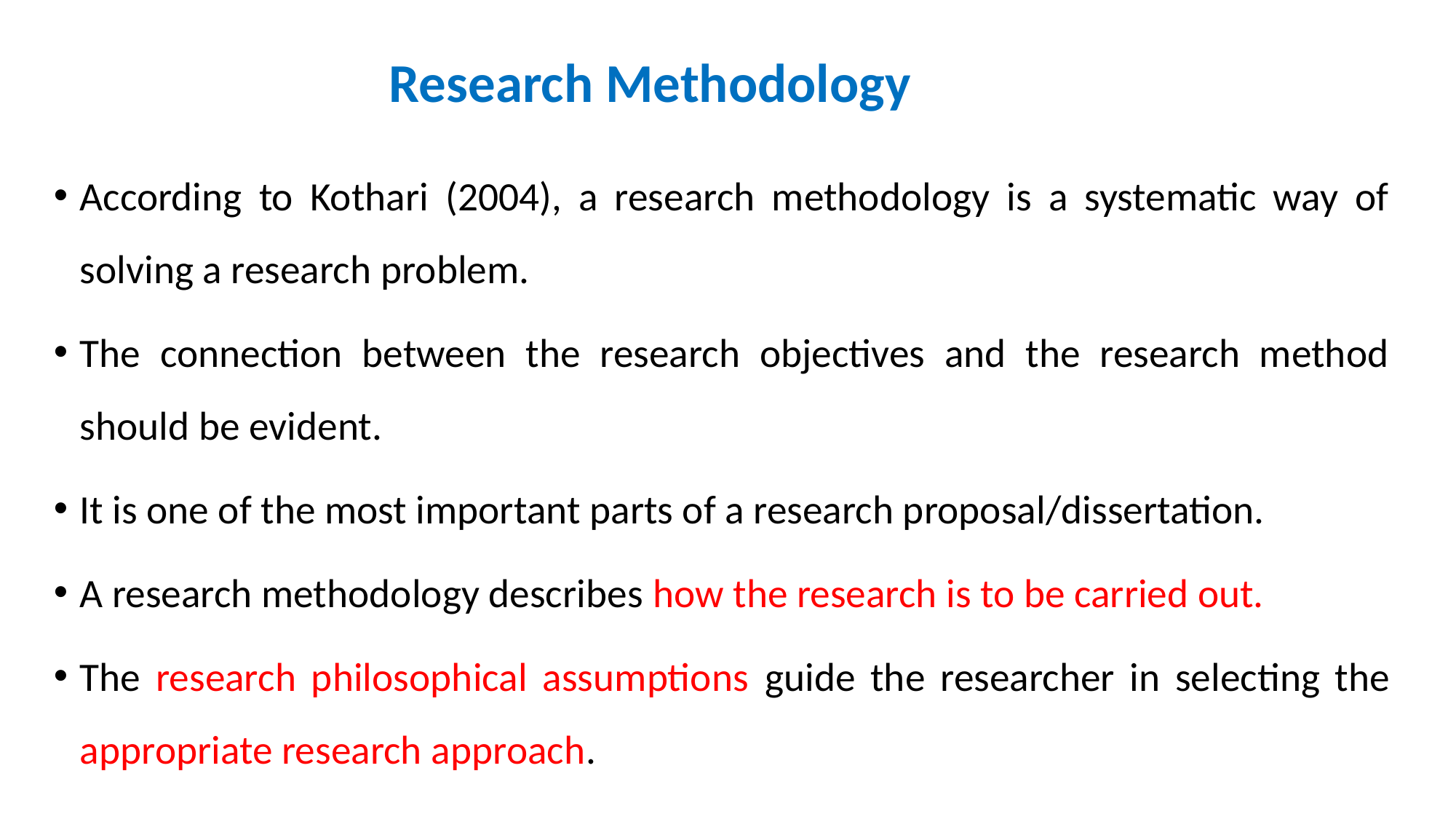

# Research Methodology
According to Kothari (2004), a research methodology is a systematic way of solving a research problem.
The connection between the research objectives and the research method should be evident.
It is one of the most important parts of a research proposal/dissertation.
A research methodology describes how the research is to be carried out.
The research philosophical assumptions guide the researcher in selecting the appropriate research approach.